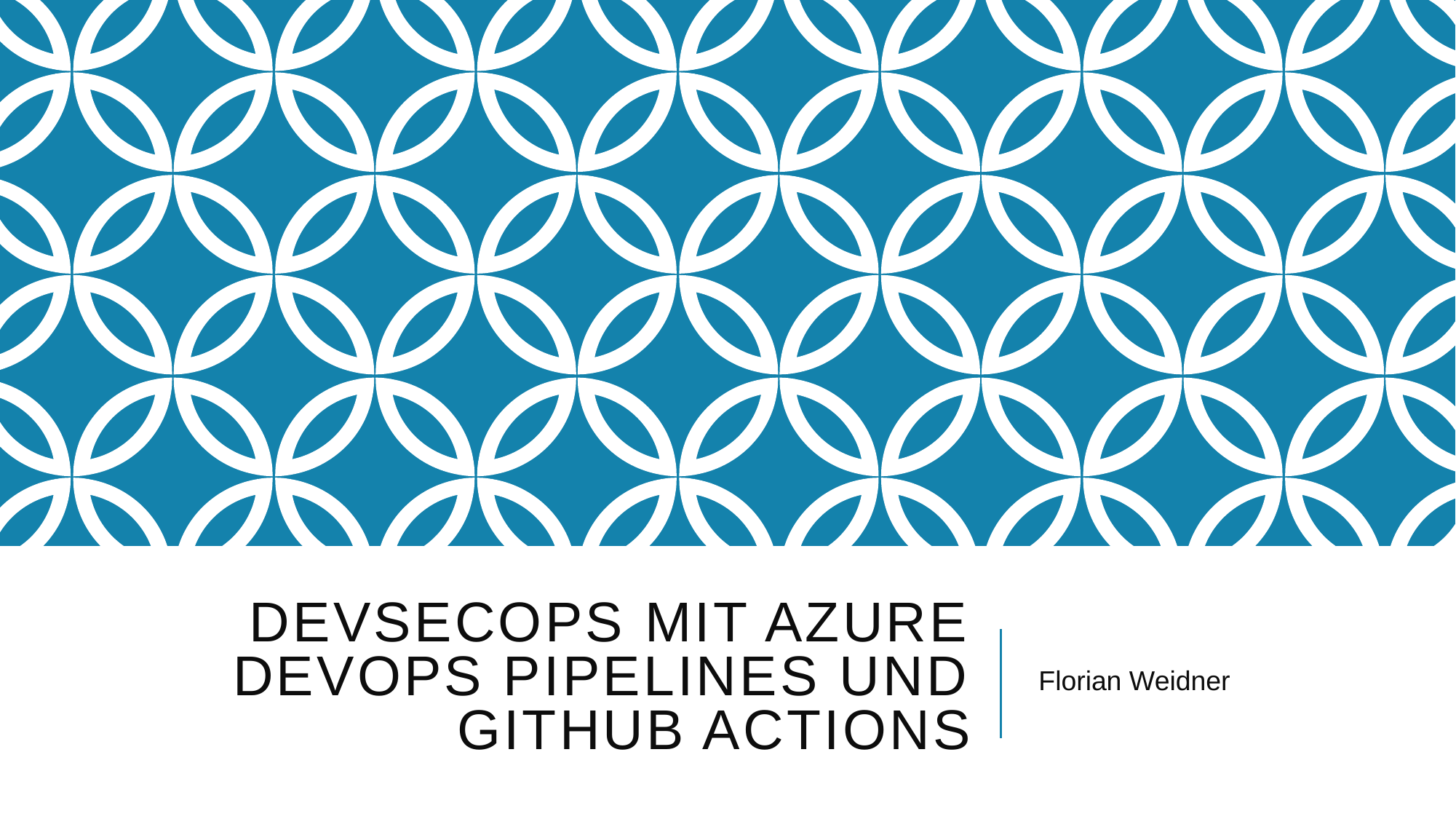

# DevSecOps mit Azure DevOps Pipelines und GitHub Actions
Florian Weidner